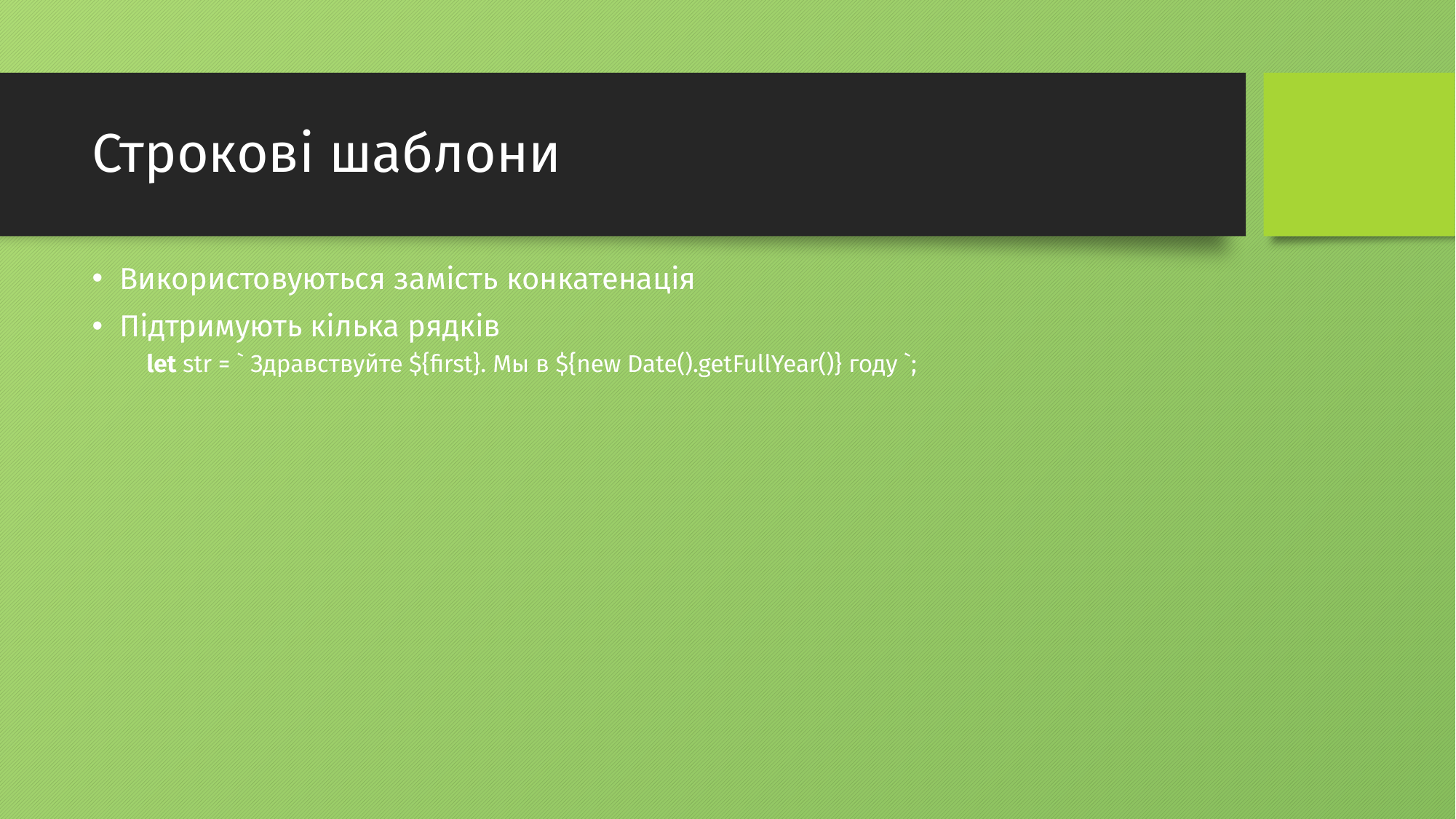

# Строкові шаблони
Використовуються замість конкатенація
Підтримують кілька рядків
let str = ` Здравствуйте ${first}. Мы в ${new Date().getFullYear()} году `;